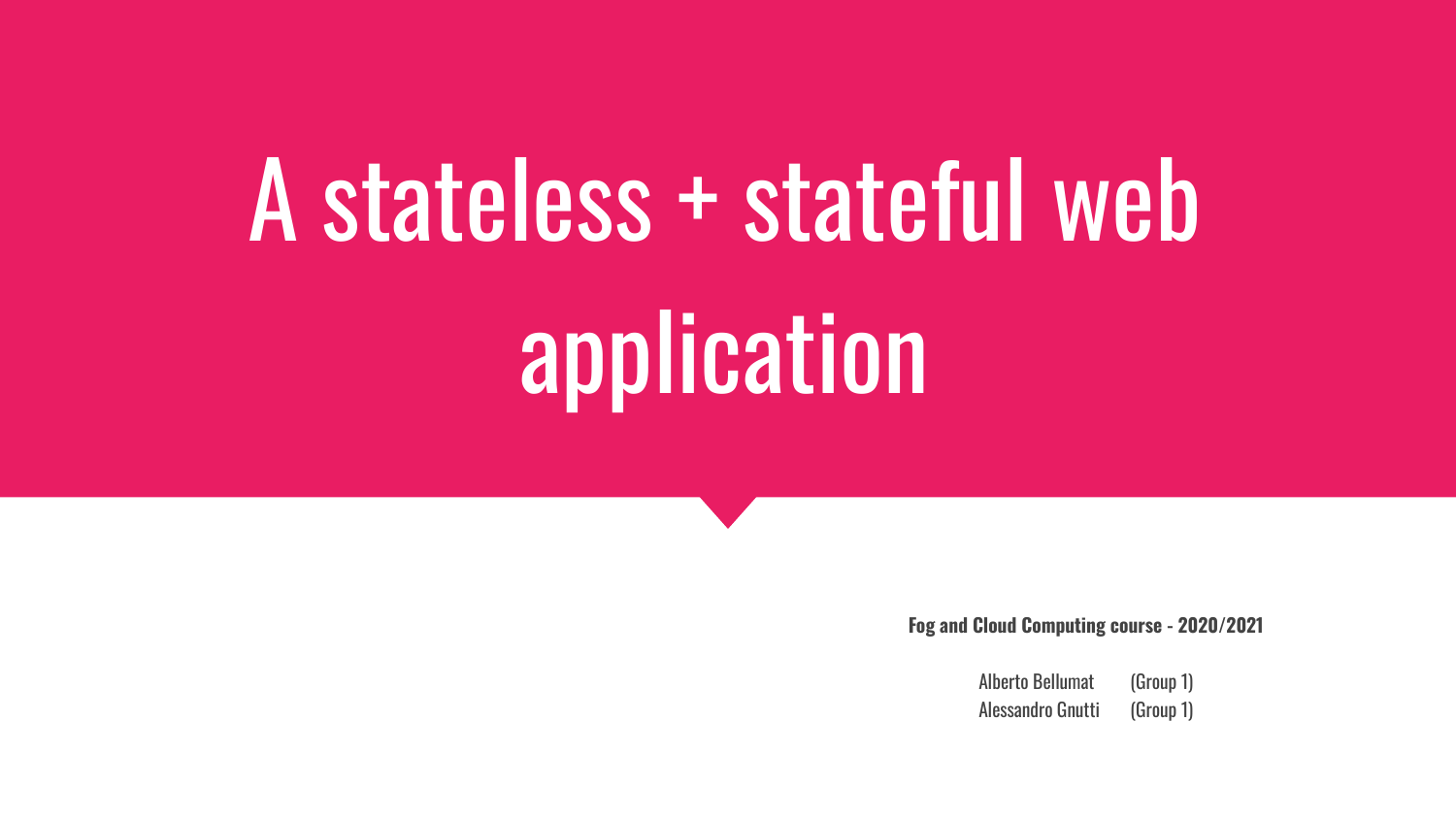

# A stateless + stateful web application
Fog and Cloud Computing course - 2020/2021

Alberto Bellumat		(Group 1)
Alessandro Gnutti 	(Group 1)